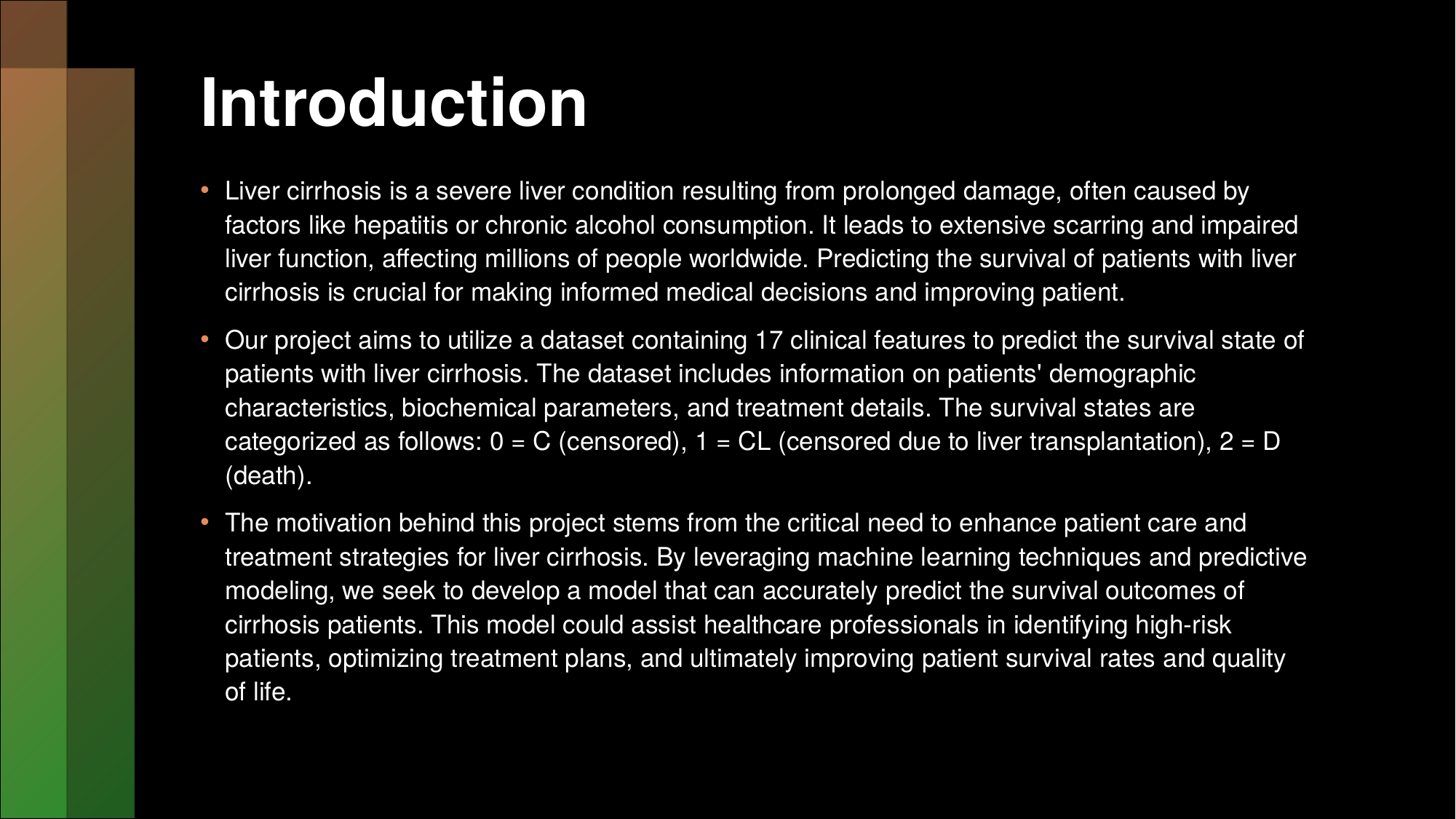

# Introduction

Liver cirrhosis is a severe liver condition resulting from prolonged damage, often caused by factors like hepatitis or chronic alcohol consumption. It leads to extensive scarring and impaired liver function, affecting millions of people worldwide. Predicting the survival of patients with liver cirrhosis is crucial for making informed medical decisions and improving patient.
Our project aims to utilize a dataset containing 17 clinical features to predict the survival state of patients with liver cirrhosis. The dataset includes information on patients' demographic characteristics, biochemical parameters, and treatment details. The survival states are categorized as follows: 0 = C (censored), 1 = CL (censored due to liver transplantation), 2 = D (death).
The motivation behind this project stems from the critical need to enhance patient care and treatment strategies for liver cirrhosis. By leveraging machine learning techniques and predictive modeling, we seek to develop a model that can accurately predict the survival outcomes of cirrhosis patients. This model could assist healthcare professionals in identifying high-risk patients, optimizing treatment plans, and ultimately improving patient survival rates and quality of life.